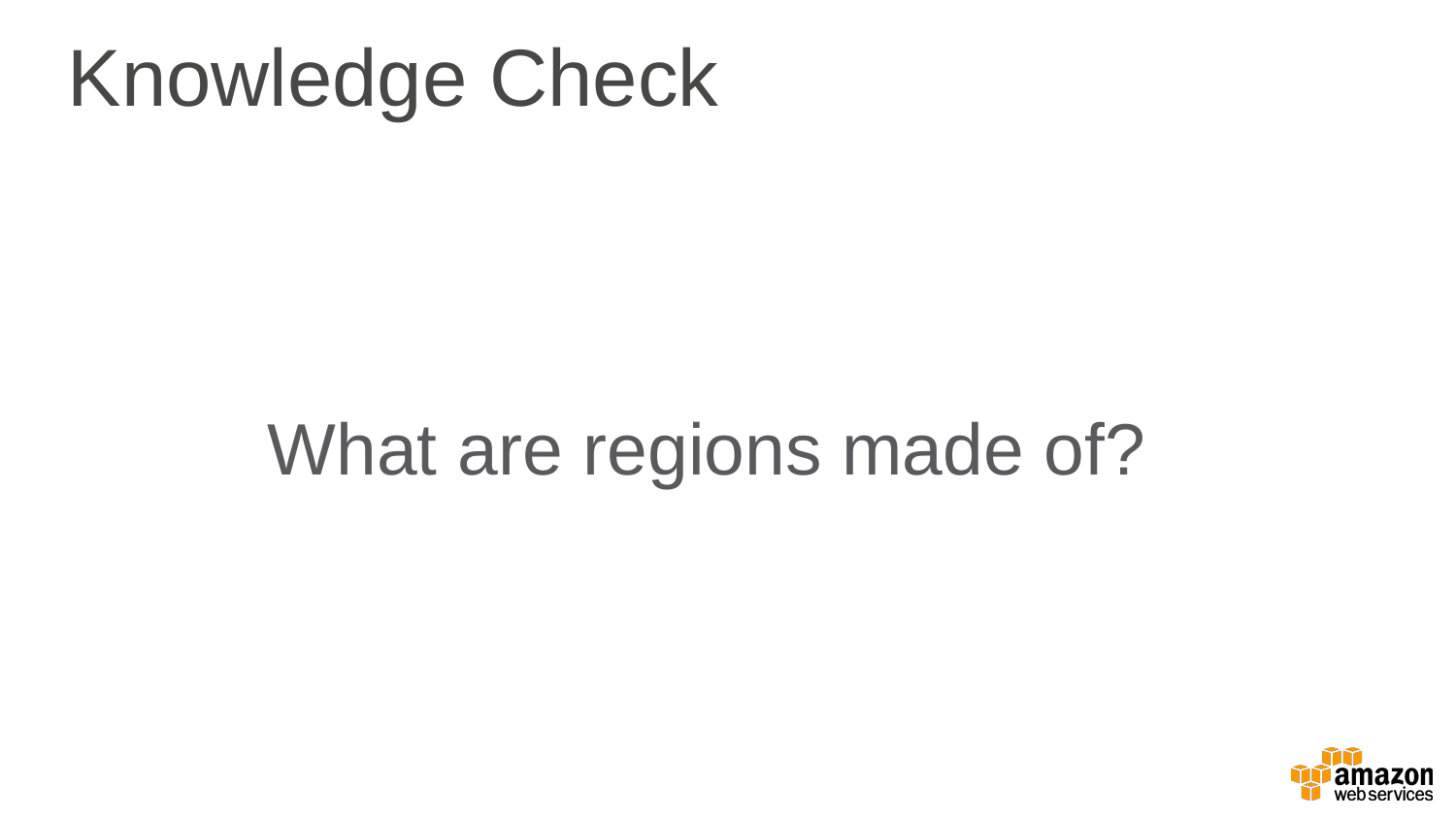

Knowledge Check
What are regions made of?